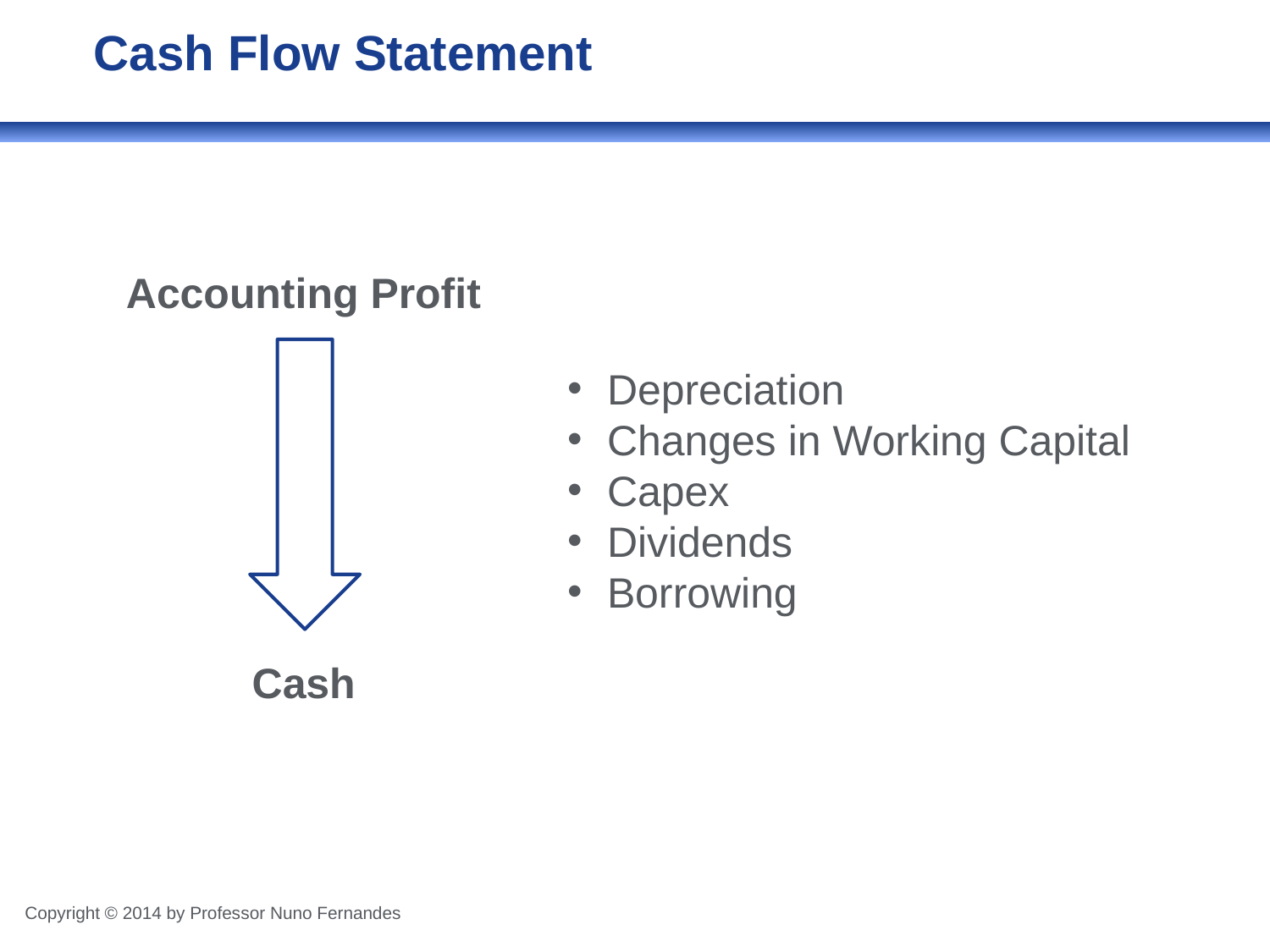

# Cash Flow Statement
Accounting Profit

Depreciation
Changes in Working Capital
Capex
Dividends
Borrowing
Cash